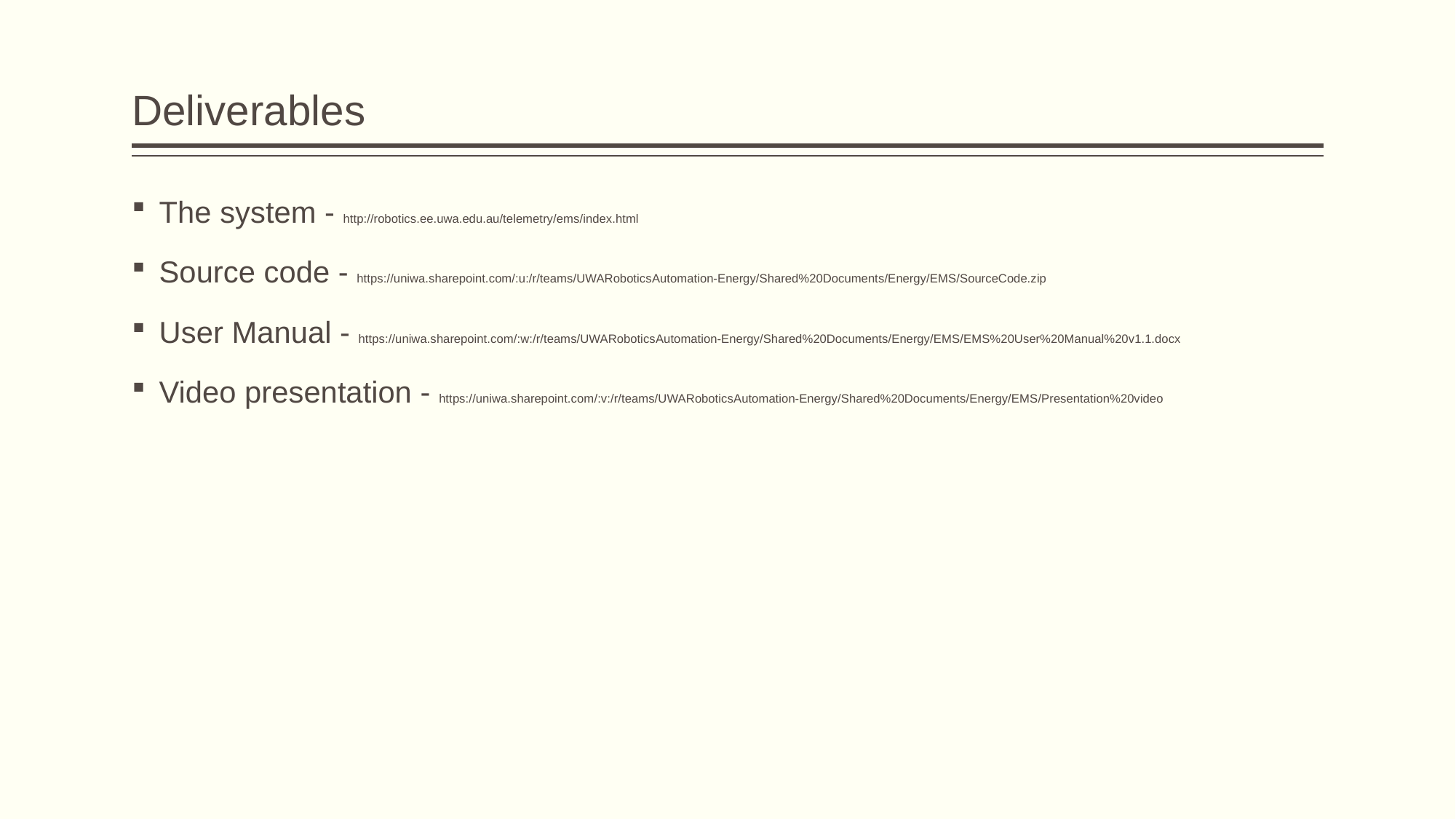

# Deliverables
The system - http://robotics.ee.uwa.edu.au/telemetry/ems/index.html
Source code - https://uniwa.sharepoint.com/:u:/r/teams/UWARoboticsAutomation-Energy/Shared%20Documents/Energy/EMS/SourceCode.zip
User Manual - https://uniwa.sharepoint.com/:w:/r/teams/UWARoboticsAutomation-Energy/Shared%20Documents/Energy/EMS/EMS%20User%20Manual%20v1.1.docx
Video presentation - https://uniwa.sharepoint.com/:v:/r/teams/UWARoboticsAutomation-Energy/Shared%20Documents/Energy/EMS/Presentation%20video